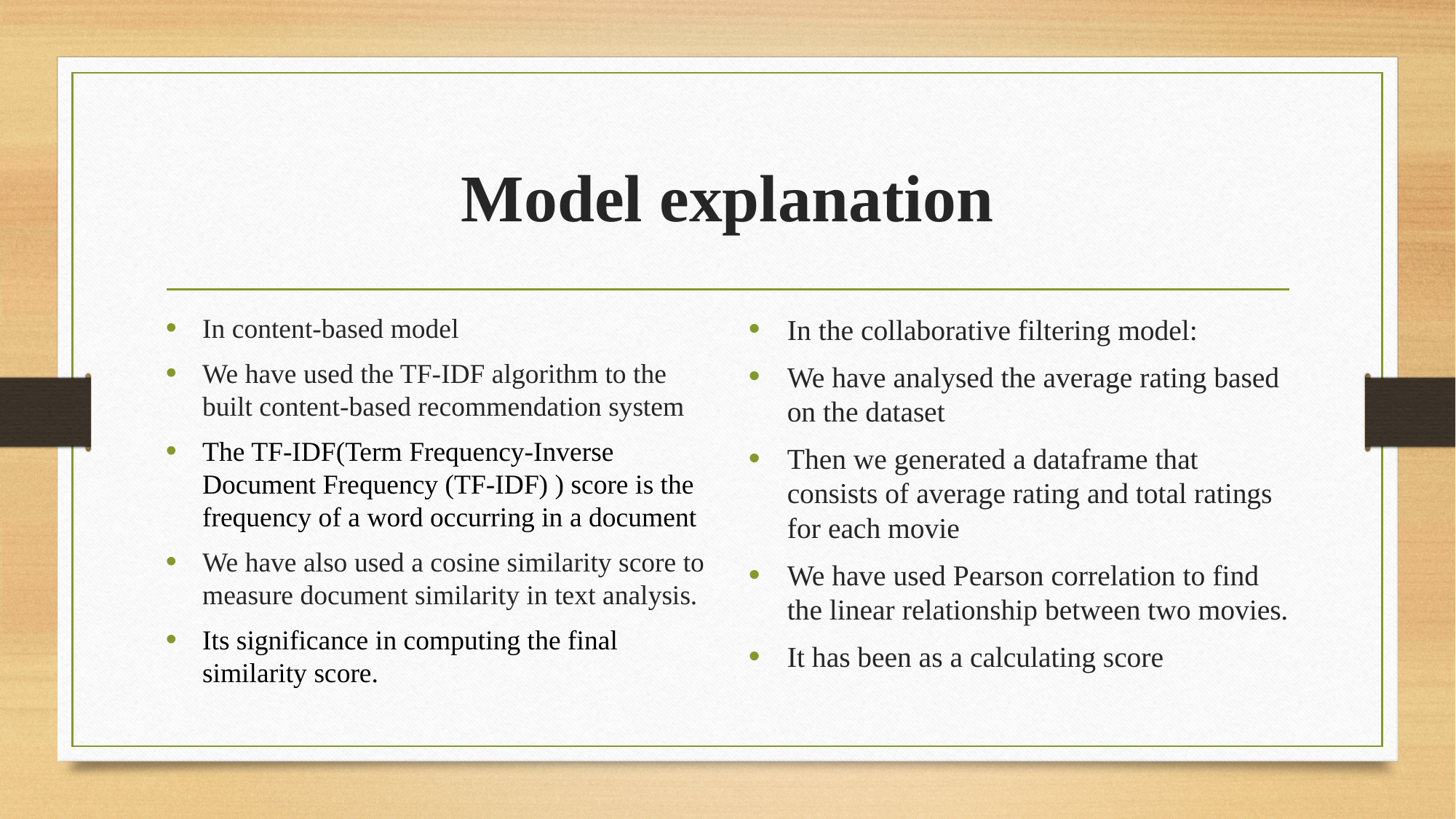

# Model explanation
In content-based model
We have used the TF-IDF algorithm to the built content-based recommendation system
The TF-IDF(Term Frequency-Inverse Document Frequency (TF-IDF) ) score is the frequency of a word occurring in a document
We have also used a cosine similarity score to measure document similarity in text analysis.
Its significance in computing the final similarity score.

In the collaborative filtering model:
We have analysed the average rating based on the dataset
Then we generated a dataframe that consists of average rating and total ratings for each movie
We have used Pearson correlation to find the linear relationship between two movies.
It has been as a calculating score